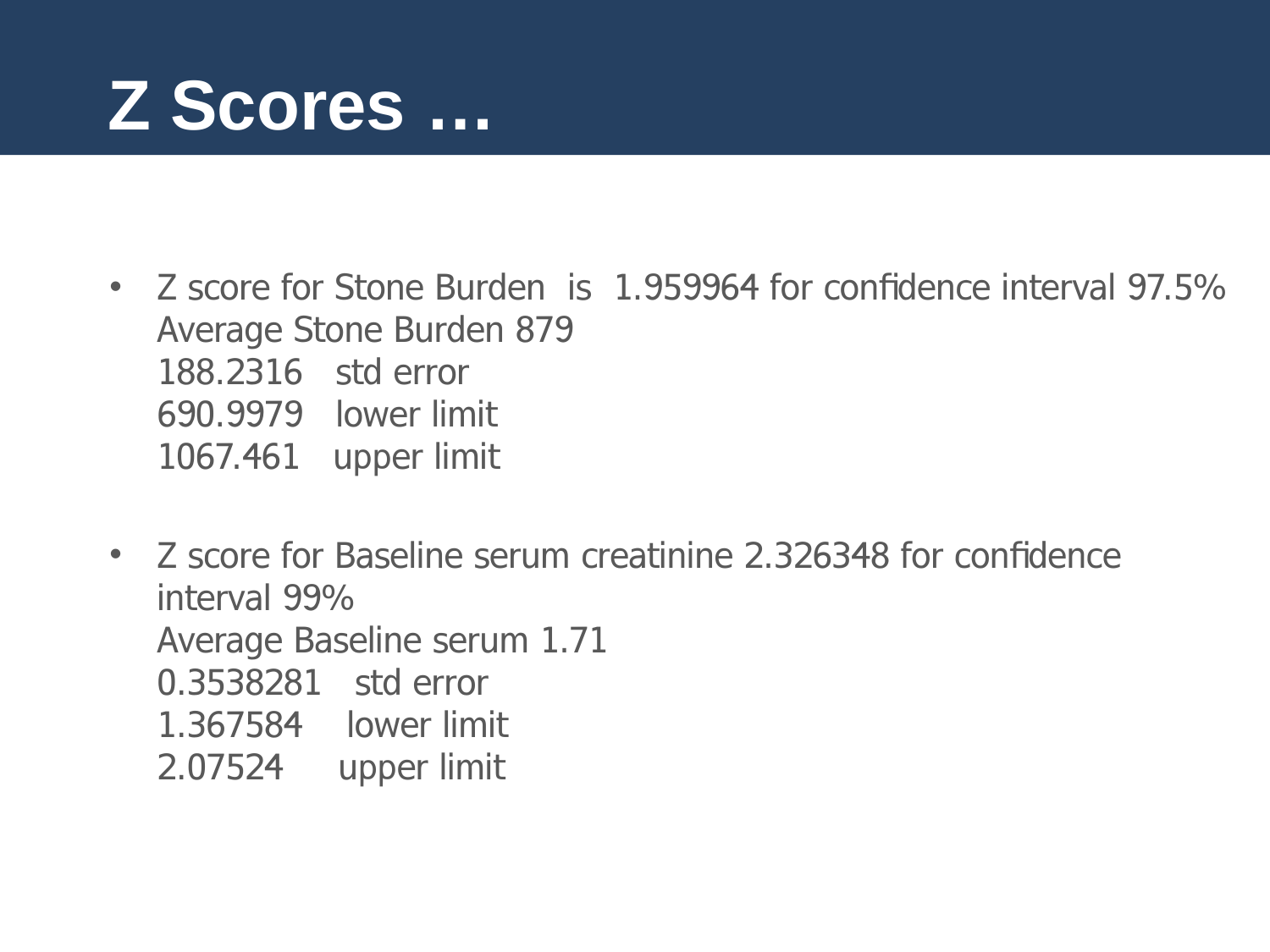

# Z Scores …
Z score for Stone Burden  is  1.959964 for confidence interval 97.5%
Average Stone Burden 879
188.2316   std error
690.9979   lower limit
1067.461   upper limit

Z score for Baseline serum creatinine 2.326348 for confidence interval 99%
Average Baseline serum 1.71
0.3538281   std error
1.367584    lower limit
2.07524     upper limit